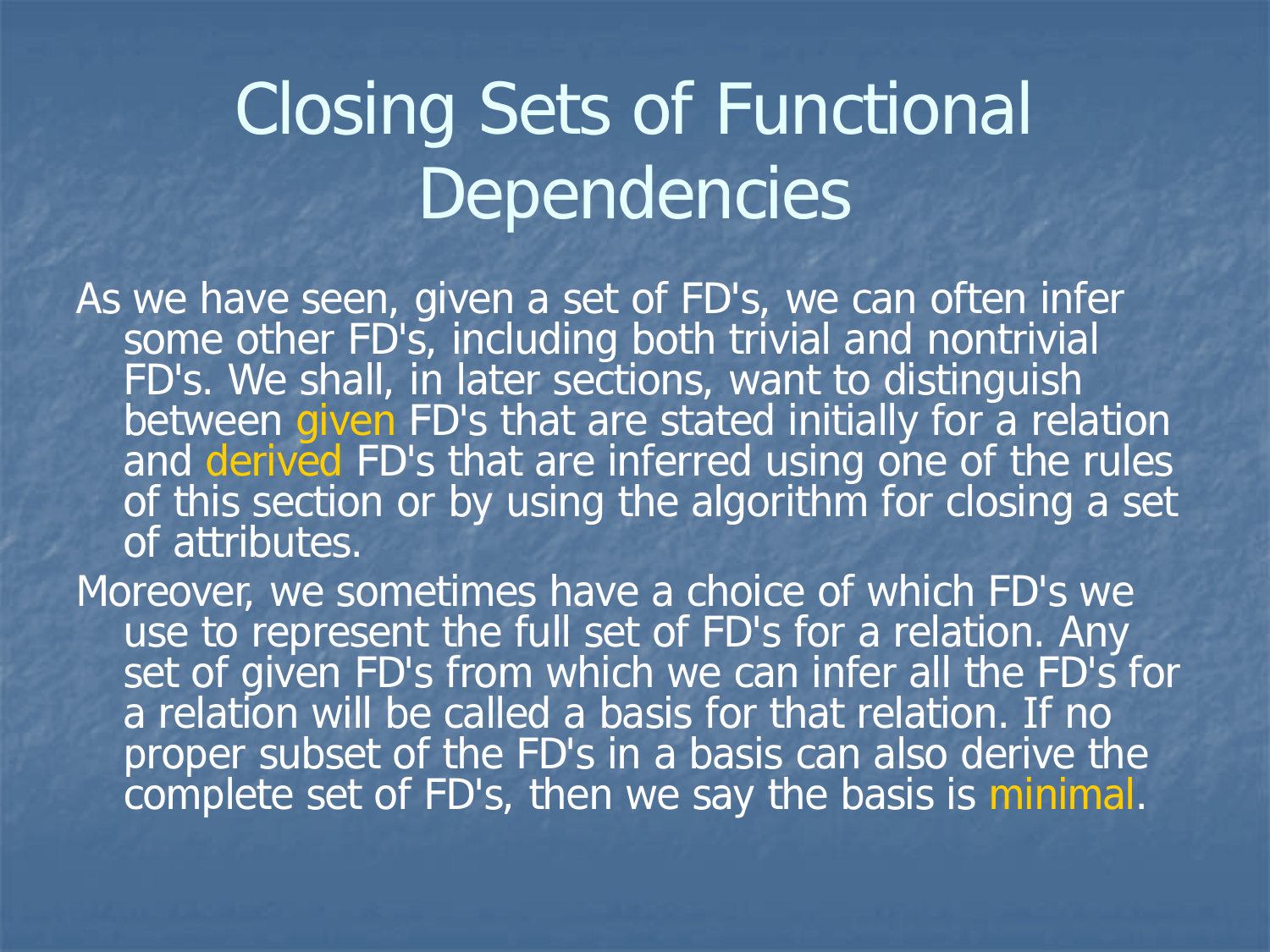

# Closing Sets of Functional Dependencies
As we have seen, given a set of FD's, we can often infer some other FD's, including both trivial and nontrivial FD's. We shall, in later sections, want to distinguish between given FD's that are stated initially for a relation and derived FD's that are inferred using one of the rules of this section or by using the algorithm for closing a set of attributes.
Moreover, we sometimes have a choice of which FD's we use to represent the full set of FD's for a relation. Any set of given FD's from which we can infer all the FD's for a relation will be called a basis for that relation. If no proper subset of the FD's in a basis can also derive the complete set of FD's, then we say the basis is minimal.